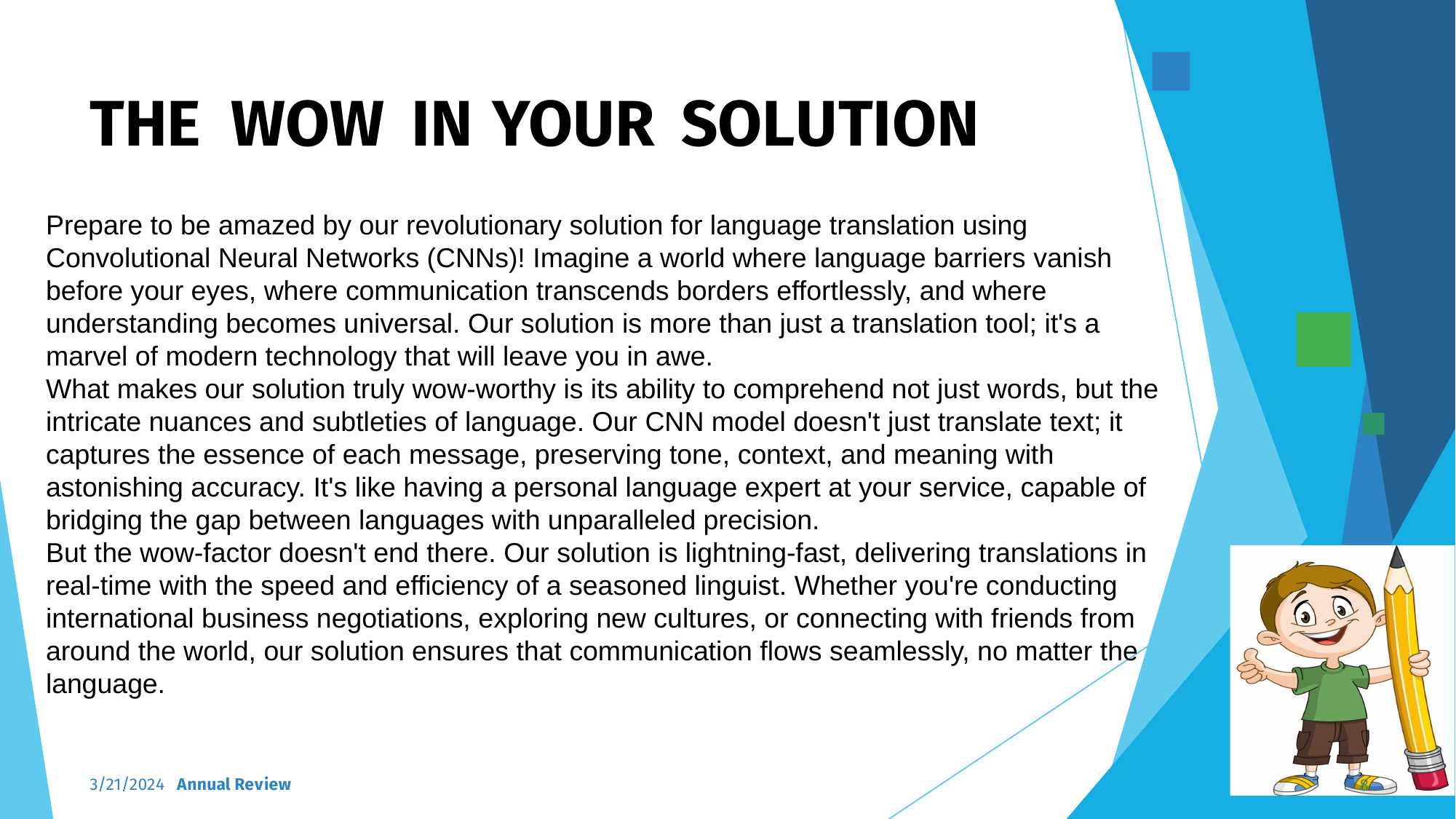

THE
WOW
IN
YOUR
SOLUTION
Prepare to be amazed by our revolutionary solution for language translation using Convolutional Neural Networks (CNNs)! Imagine a world where language barriers vanish before your eyes, where communication transcends borders effortlessly, and where understanding becomes universal. Our solution is more than just a translation tool; it's a marvel of modern technology that will leave you in awe.
What makes our solution truly wow-worthy is its ability to comprehend not just words, but the intricate nuances and subtleties of language. Our CNN model doesn't just translate text; it captures the essence of each message, preserving tone, context, and meaning with astonishing accuracy. It's like having a personal language expert at your service, capable of bridging the gap between languages with unparalleled precision.
But the wow-factor doesn't end there. Our solution is lightning-fast, delivering translations in real-time with the speed and efficiency of a seasoned linguist. Whether you're conducting international business negotiations, exploring new cultures, or connecting with friends from around the world, our solution ensures that communication flows seamlessly, no matter the language.

3/21/2024  Annual Review

8